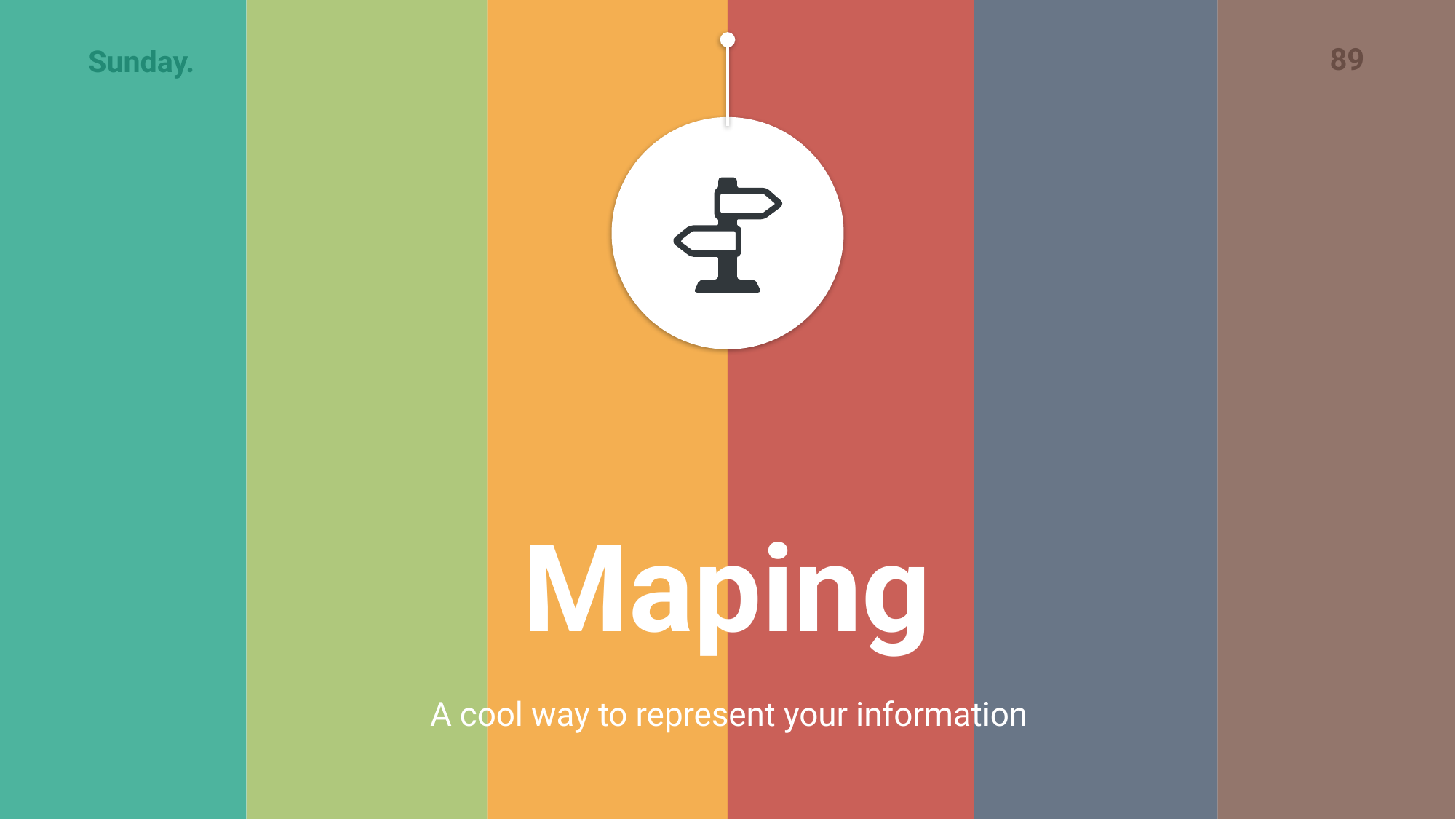

Maping
A cool way to represent your information